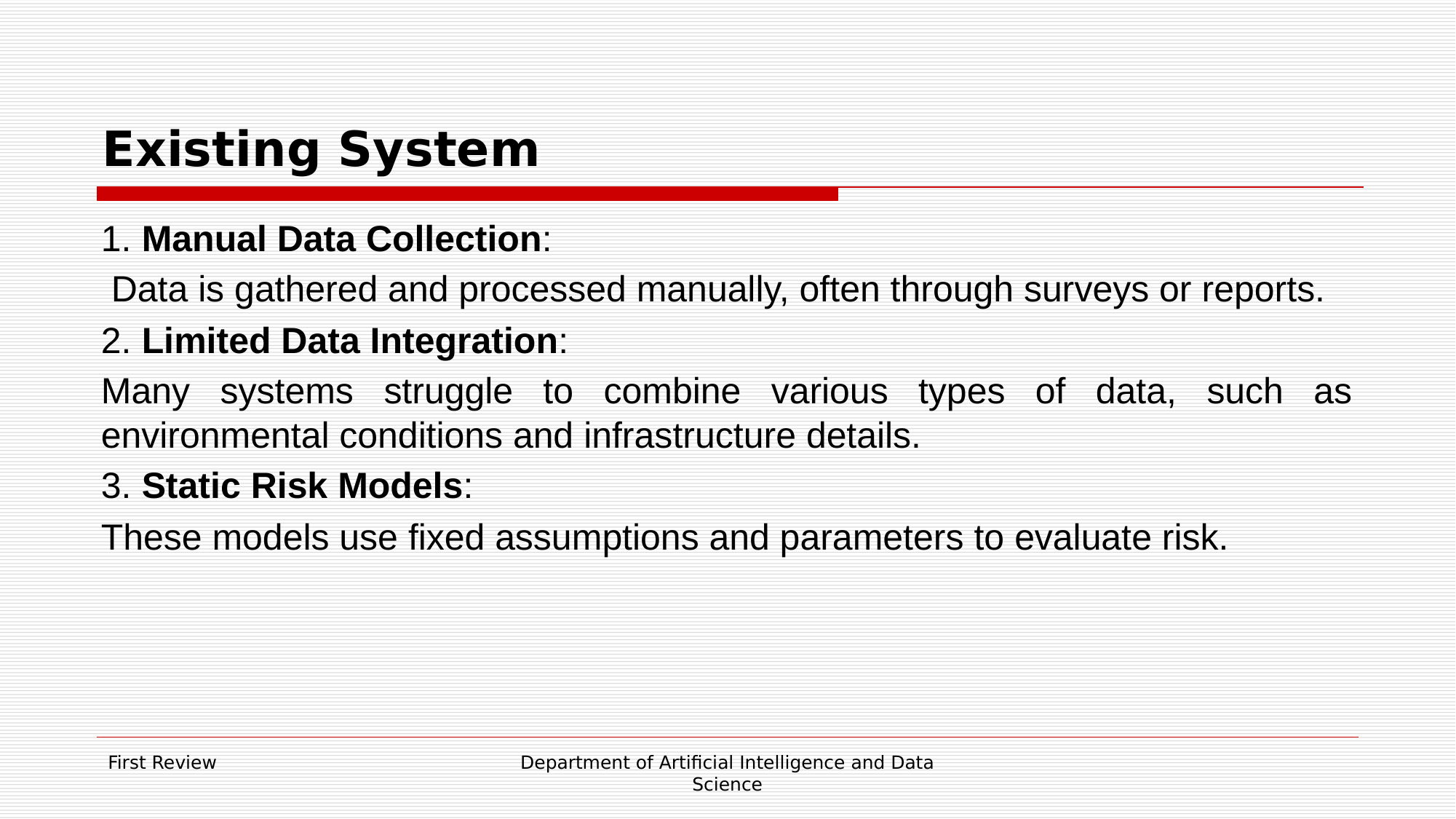

# Existing System
1. Manual Data Collection:
 Data is gathered and processed manually, often through surveys or reports.
2. Limited Data Integration:
Many systems struggle to combine various types of data, such as environmental conditions and infrastructure details.
3. Static Risk Models:
These models use fixed assumptions and parameters to evaluate risk.
First Review

Department of Artificial Intelligence and Data Science
8